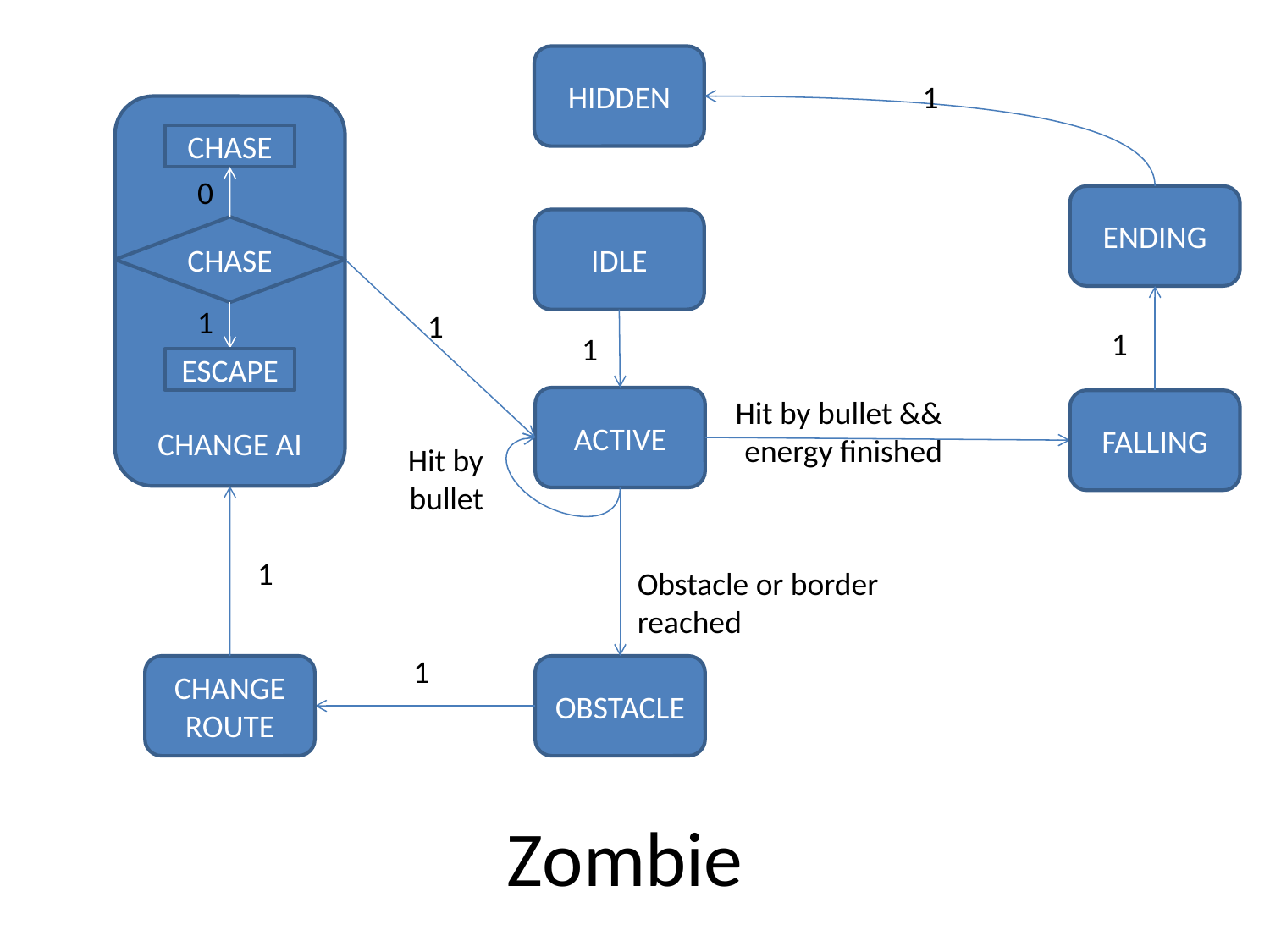

HIDDEN
1

CHANGE AI
CHASE
0
ENDING
IDLE
CHASE
1
1
1
1
ESCAPE
Hit by bullet &&
energy finished
ACTIVE
FALLING
Hit by bullet
1
Obstacle or border reached
1
CHANGE
ROUTE
OBSTACLE
# Zombie